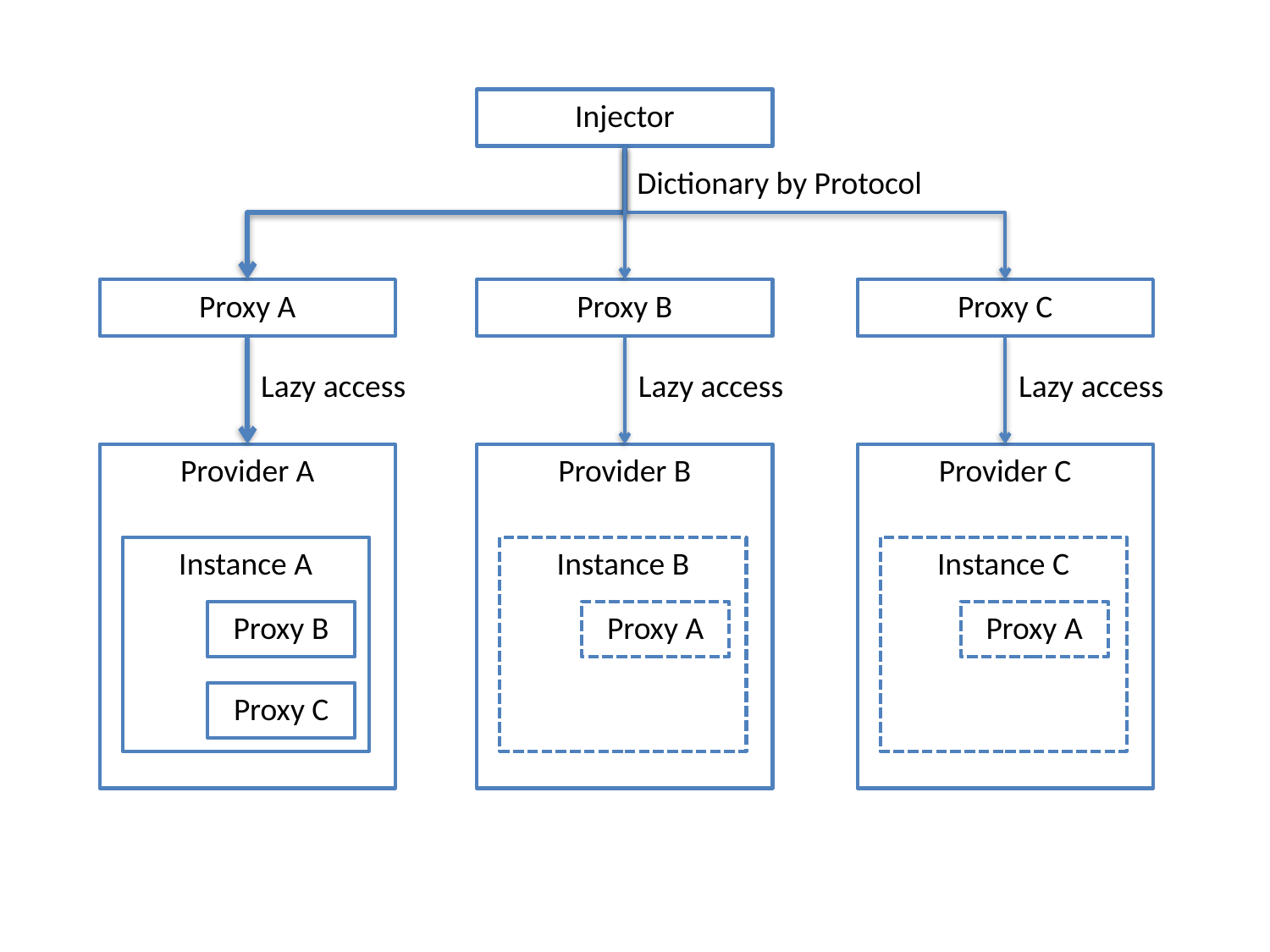

Injector
Dictionary by Protocol
Proxy A
Proxy B
Proxy C
Lazy access
Lazy access
Lazy access
Provider A
Provider B
Provider C
Instance A
Instance B
Instance C
Proxy B
Proxy A
Proxy A
Proxy C